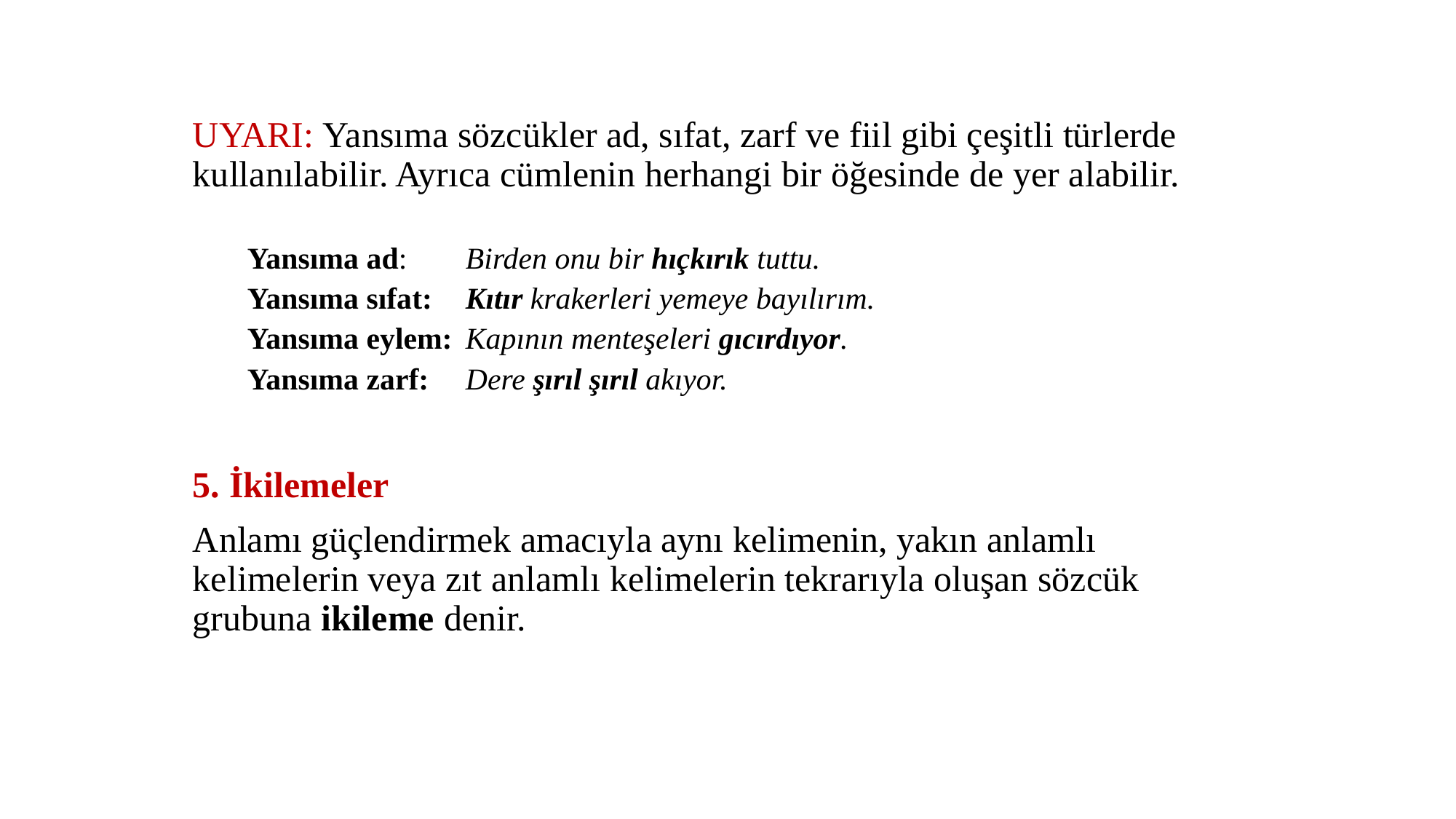

UYARI: Yansıma sözcükler ad, sıfat, zarf ve fiil gibi çeşitli türlerde kullanılabilir. Ayrıca cümlenin herhangi bir öğesinde de yer alabilir.

Yansıma ad:  	Birden onu bir hıçkırık tuttu.
Yansıma sıfat: 	Kıtır krakerleri yemeye bayılırım.
Yansıma eylem: 	Kapının menteşeleri gıcırdıyor.
Yansıma zarf: 	Dere şırıl şırıl akıyor.

5. İkilemeler
Anlamı güçlendirmek amacıyla aynı kelimenin, yakın anlamlı kelimelerin veya zıt anlamlı kelimelerin tekrarıyla oluşan sözcük grubuna ikileme denir.